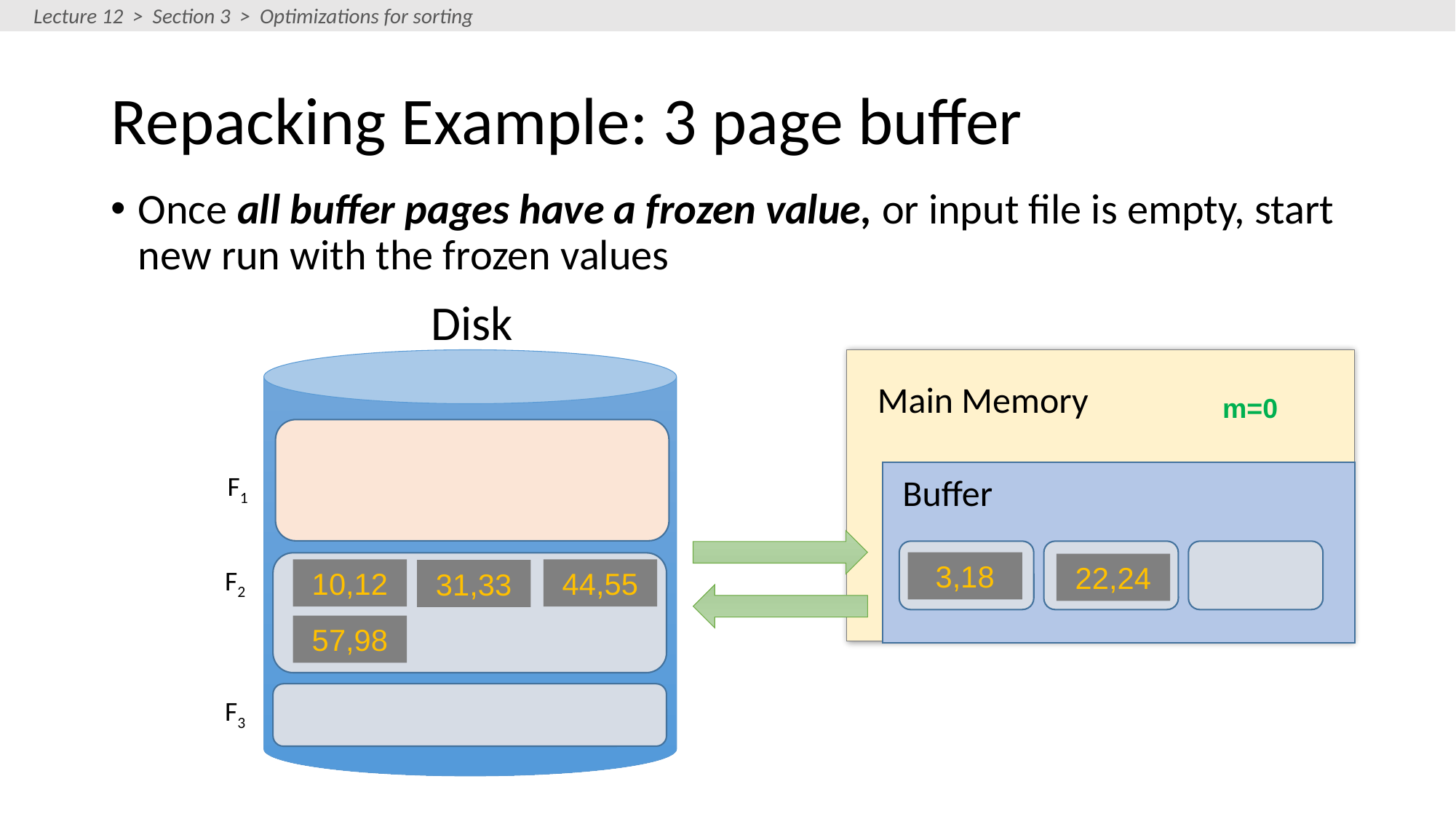

Lecture 12  >  Section 3  >  Optimizations for sorting
# Repacking Example: 3 page buffer
Once all buffer pages have a frozen value, or input file is empty, start new run with the frozen values
Disk

Main Memory

Buffer

m=0

F1

3,18

22,24
F2
10,12
44,55
31,33

57,98

F3